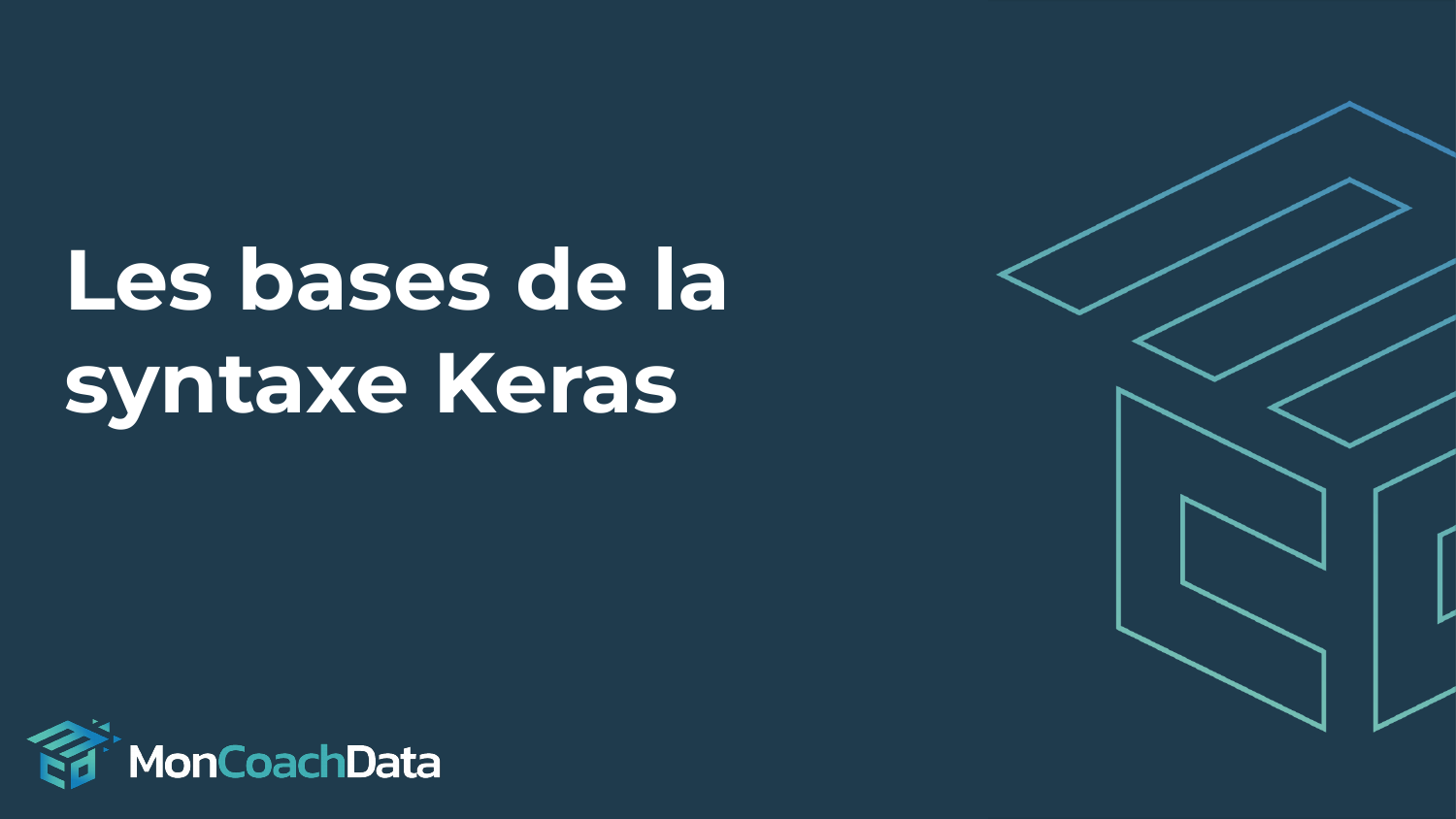

# Les bases de la syntaxe Keras